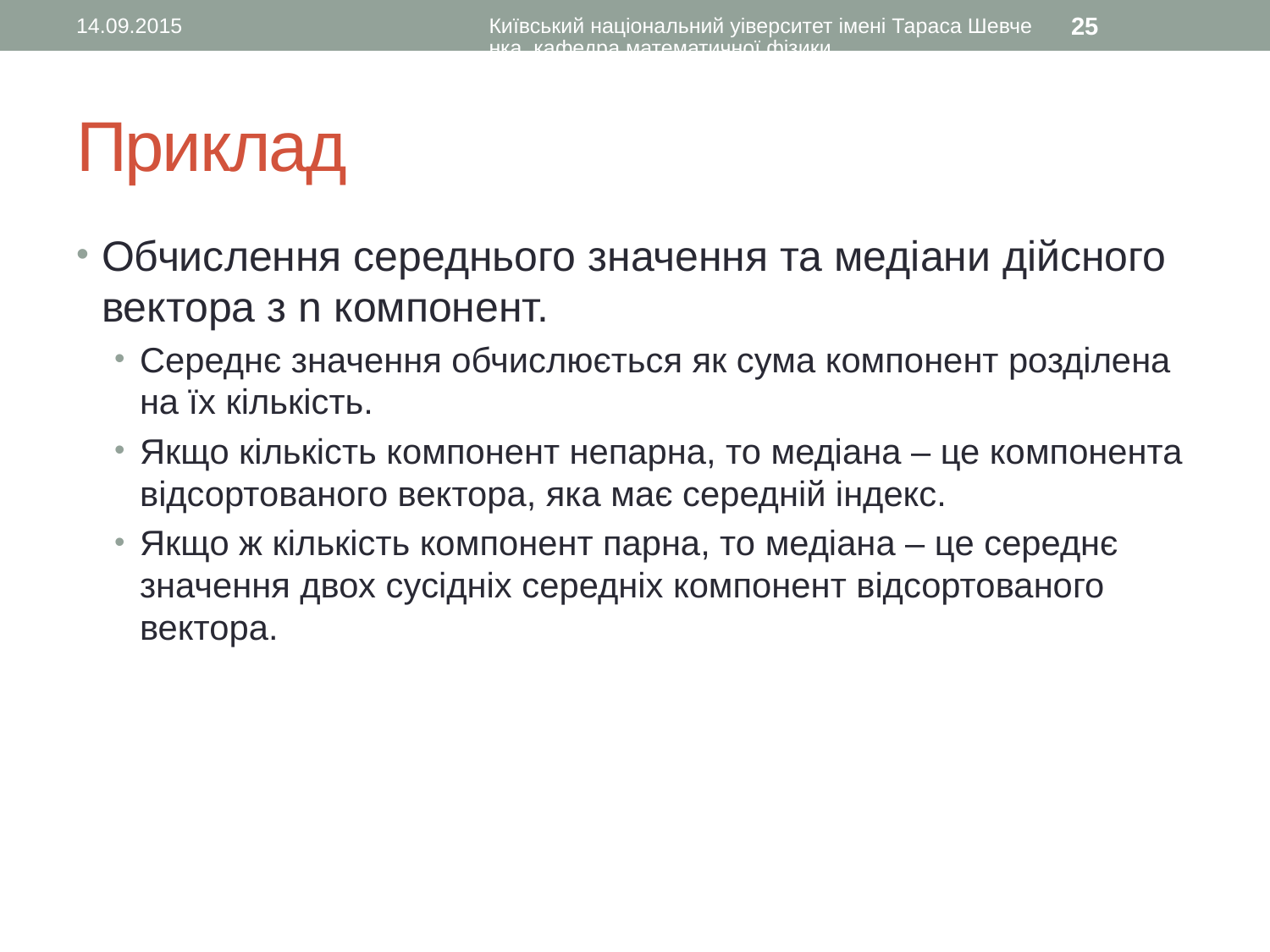

14.09.2015
Київський національний уіверситет імені Тараса Шевченка, кафедра математичної фізики
25
# Приклад
Обчислення середнього значення та медіани дійсного вектора з n компонент.
Середнє значення обчислюється як сума компонент розділена на їх кількість.
Якщо кількість компонент непарна, то медіана – це компонента відсортованого вектора, яка має середній індекс.
Якщо ж кількість компонент парна, то медіана – це середнє значення двох сусідніх середніх компонент відсортованого вектора.